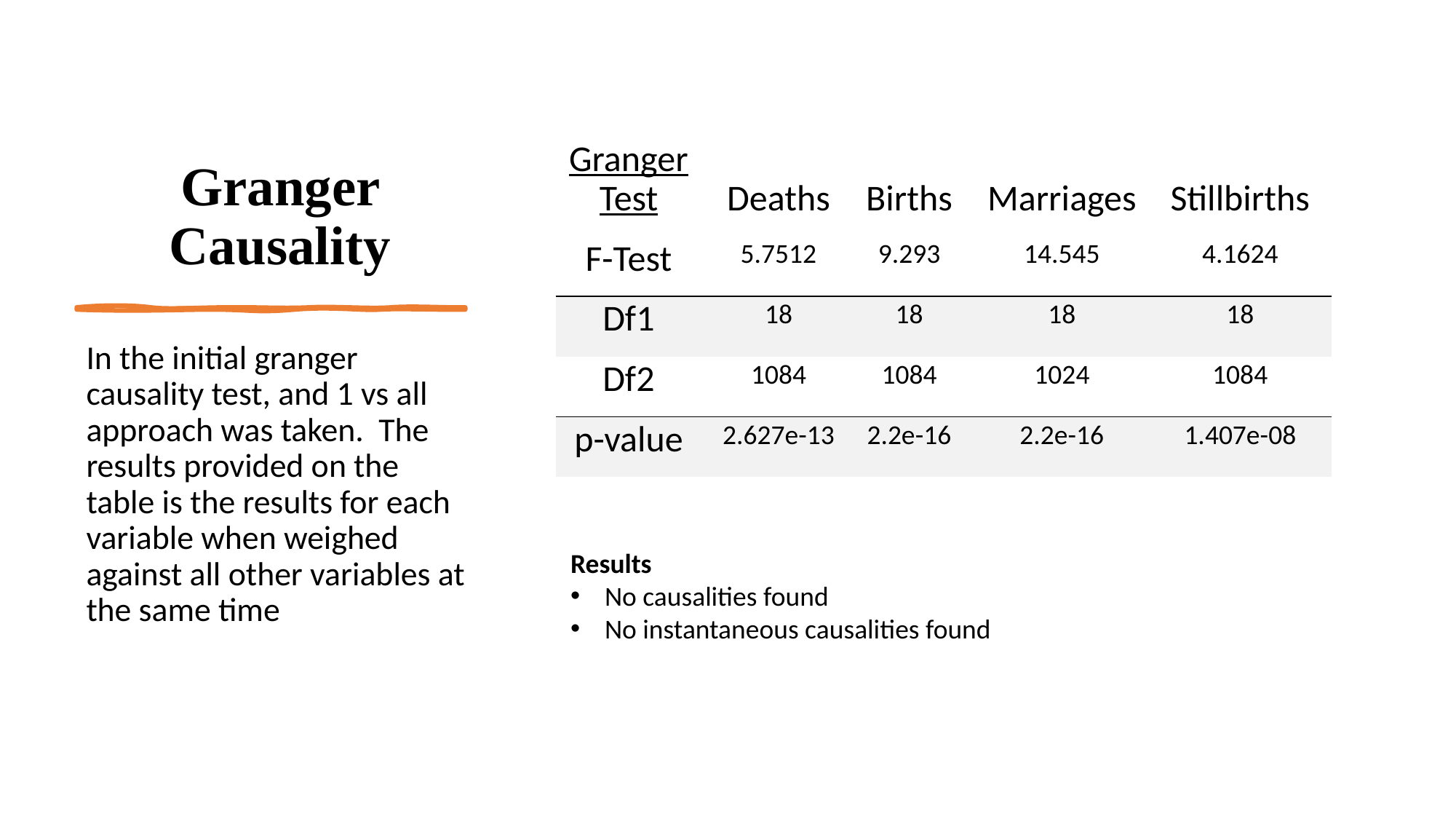

# Granger Causality
| Granger Test | Deaths | Births | Marriages | Stillbirths |
| --- | --- | --- | --- | --- |
| F-Test | 5.7512 | 9.293 | 14.545 | 4.1624 |
| Df1 | 18 | 18 | 18 | 18 |
| Df2 | 1084 | 1084 | 1024 | 1084 |
| p-value | 2.627e-13 | 2.2e-16 | 2.2e-16 | 1.407e-08 |

In the initial granger causality test, and 1 vs all approach was taken.  The results provided on the table is the results for each variable when weighed against all other variables at the same time
Results
No causalities found
No instantaneous causalities found
Vital Events Canada and the Impact of a Public Health Crisis - Katie Schilling - 501130072
12